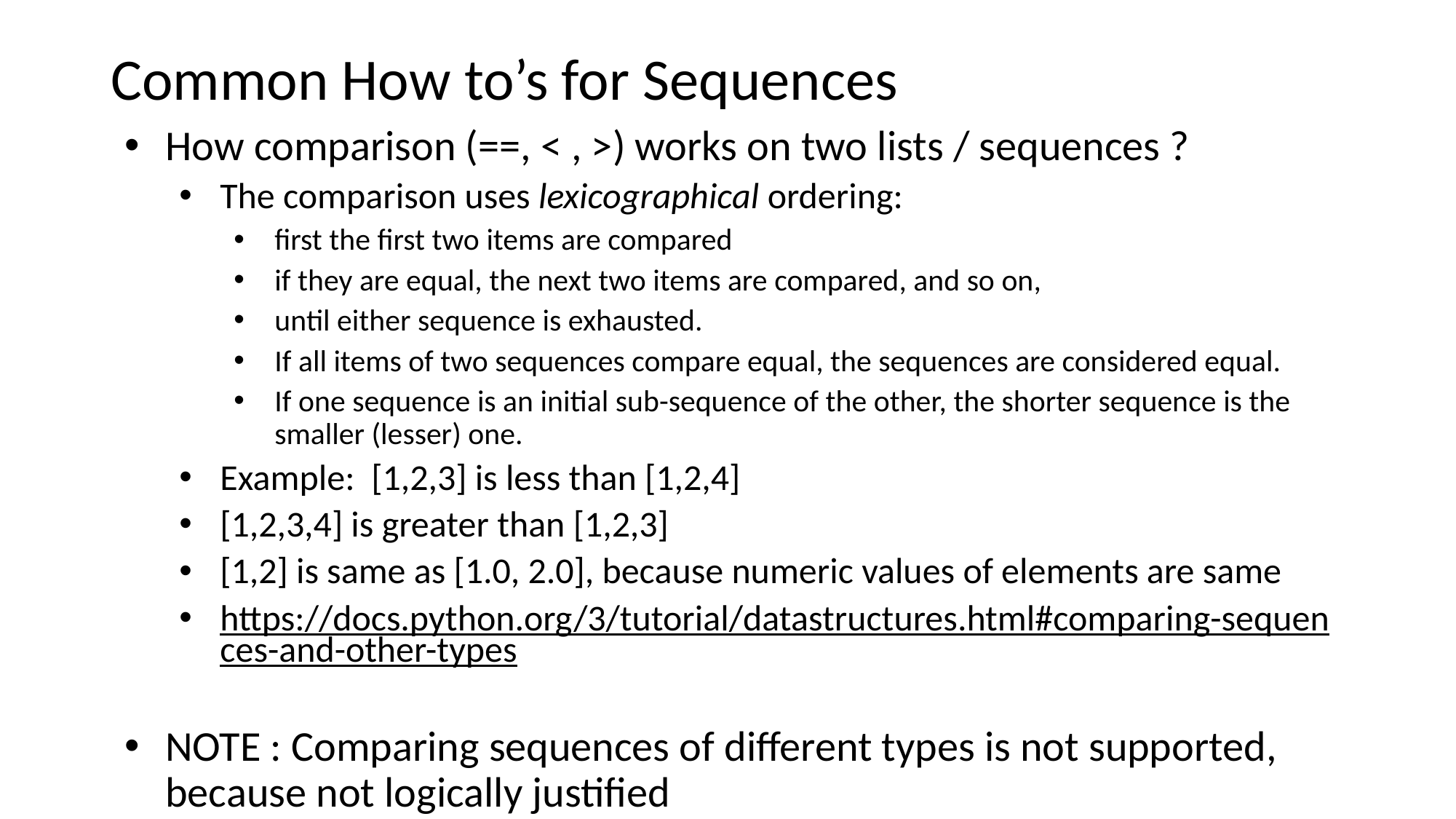

# Common How to’s for Sequences
How comparison (==, < , >) works on two lists / sequences ?
The comparison uses lexicographical ordering:
first the first two items are compared
if they are equal, the next two items are compared, and so on,
until either sequence is exhausted.
If all items of two sequences compare equal, the sequences are considered equal.
If one sequence is an initial sub-sequence of the other, the shorter sequence is the smaller (lesser) one.
Example:  [1,2,3] is less than [1,2,4]
[1,2,3,4] is greater than [1,2,3]
[1,2] is same as [1.0, 2.0], because numeric values of elements are same
https://docs.python.org/3/tutorial/datastructures.html#comparing-sequences-and-other-types
NOTE : Comparing sequences of different types is not supported, because not logically justified